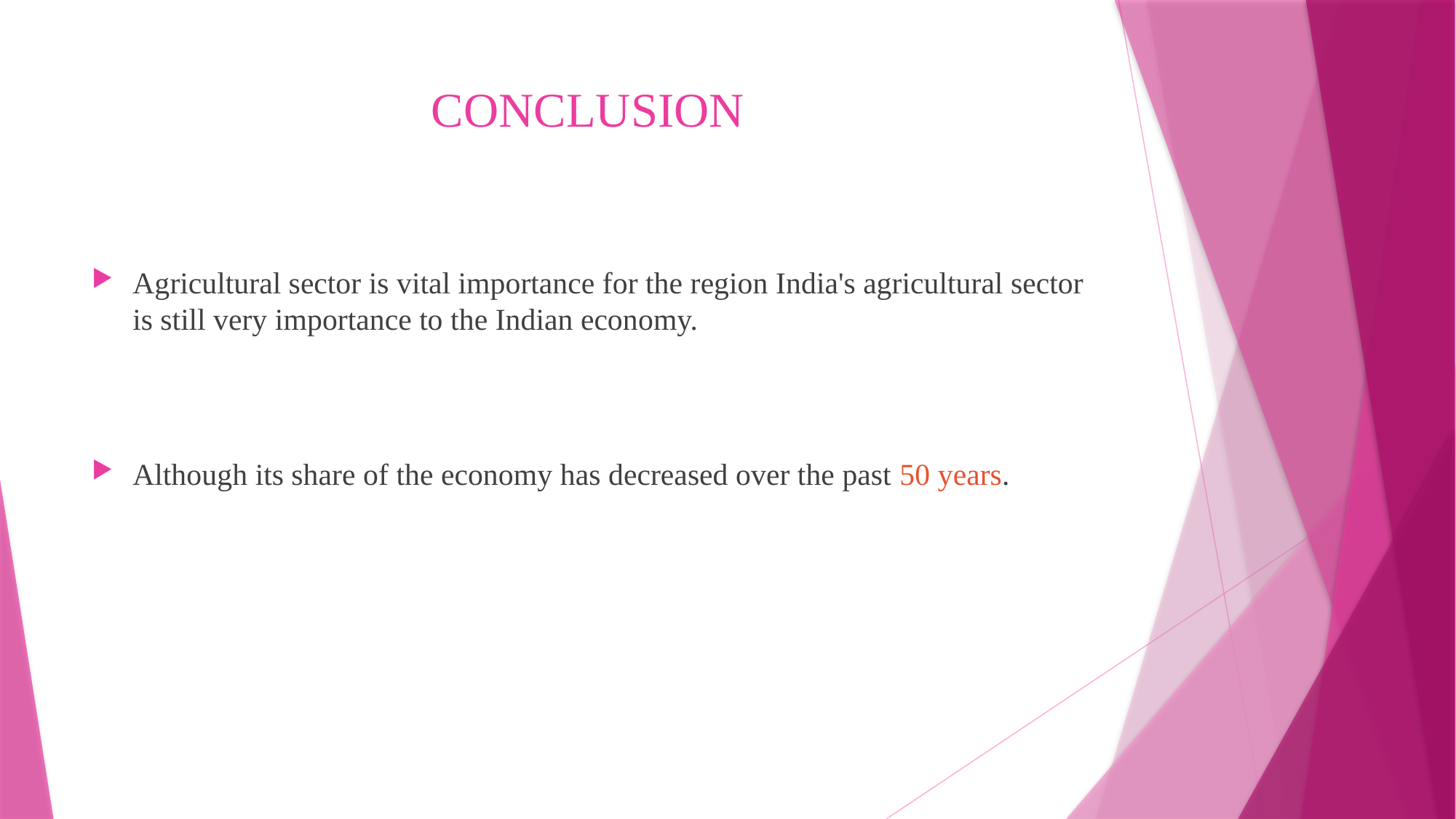

# CONCLUSION
Agricultural sector is vital importance for the region India's agricultural sector is still very importance to the Indian economy.

Although its share of the economy has decreased over the past 50 years.